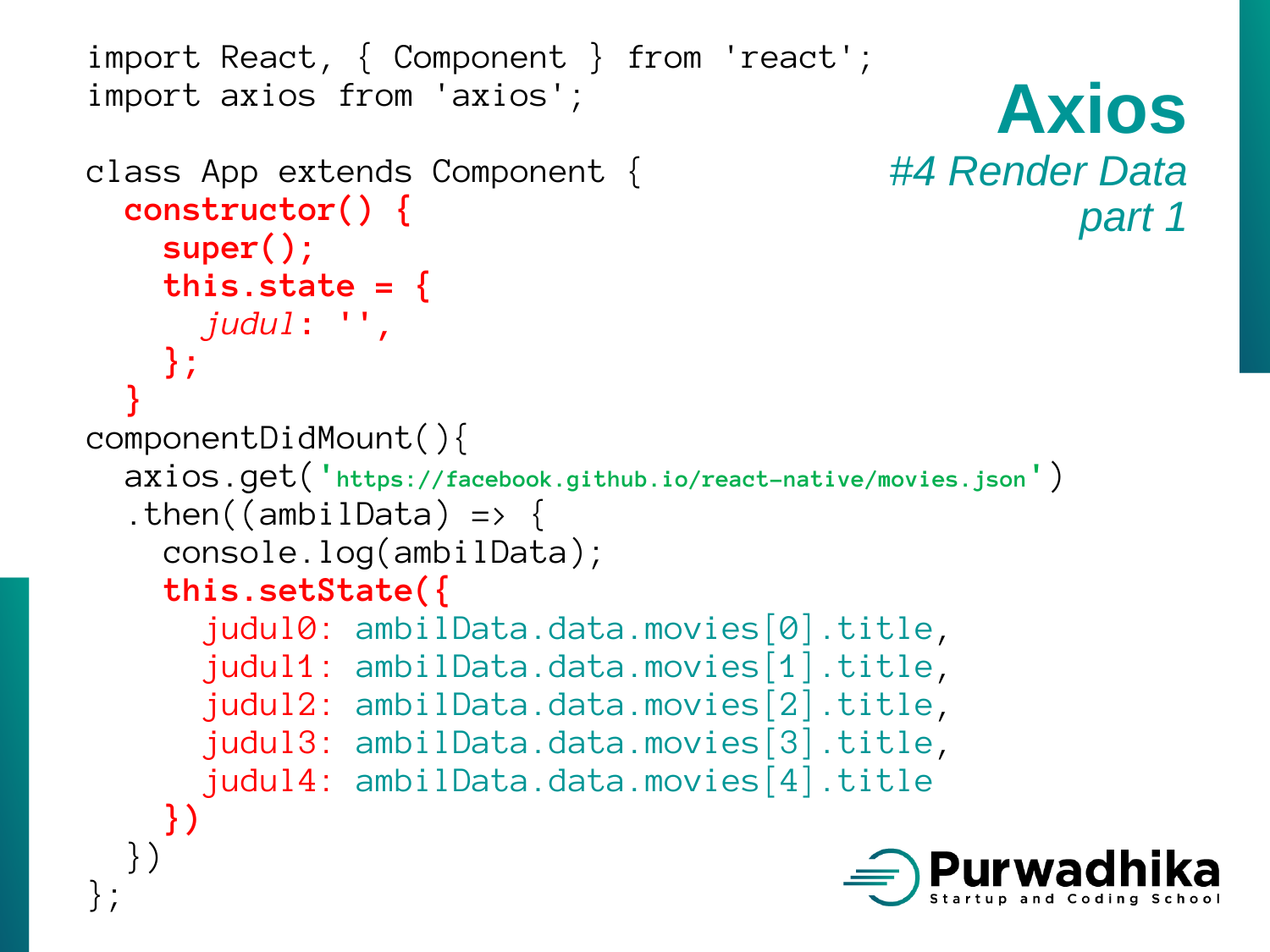

import React, { Component } from 'react';
import axios from 'axios';
class App extends Component {
  constructor() {
    super();
    this.state = {
      judul: '',
    };
  }
componentDidMount(){
  axios.get('https://facebook.github.io/react-native/movies.json')
  .then((ambilData) => {
    console.log(ambilData);
    this.setState({
      judul0: ambilData.data.movies[0].title,
      judul1: ambilData.data.movies[1].title,
      judul2: ambilData.data.movies[2].title,
      judul3: ambilData.data.movies[3].title,
      judul4: ambilData.data.movies[4].title
    })
  })
};
Axios
#4 Render Data
part 1